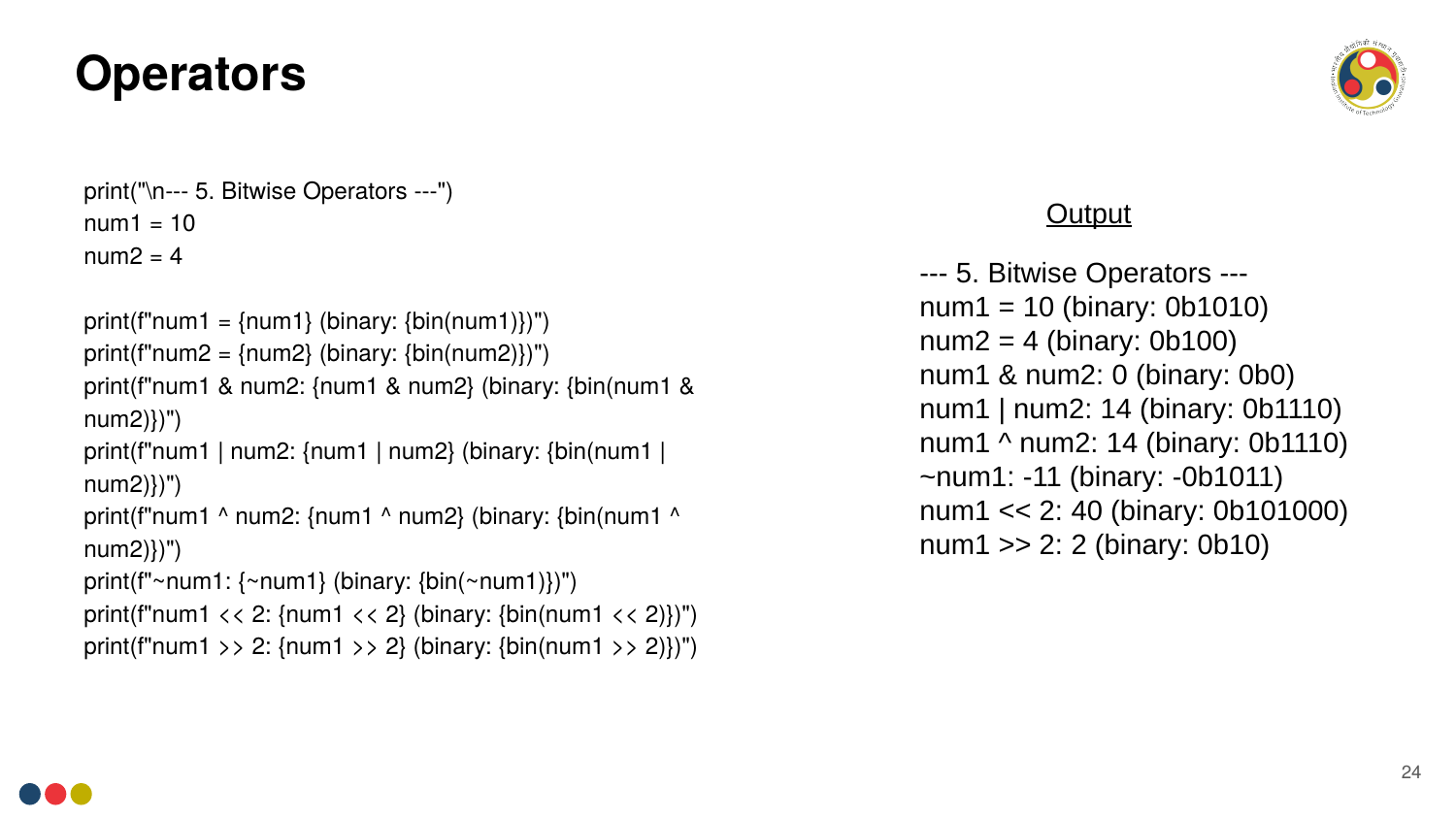

# Operators
print("\n--- 5. Bitwise Operators ---")
num1 = 10
num2 = 4
print(f"num1 = {num1} (binary: {bin(num1)})")
print(f"num2 = {num2} (binary: {bin(num2)})")
print(f"num1 & num2: {num1 & num2} (binary: {bin(num1 & num2)})")
print(f"num1 | num2: {num1 | num2} (binary: {bin(num1 | num2)})")
print(f"num1 ^ num2: {num1 ^ num2} (binary: {bin(num1 ^ num2)})")
print(f"~num1: {~num1} (binary: {bin(~num1)})")
print(f"num1 << 2: {num1 << 2} (binary: {bin(num1 << 2)})")
print(f"num1 >> 2: {num1 >> 2} (binary: {bin(num1 >> 2)})")
Output
--- 5. Bitwise Operators ---
num1 = 10 (binary: 0b1010)
num2 = 4 (binary: 0b100)
num1 & num2: 0 (binary: 0b0)
num1 | num2: 14 (binary: 0b1110)
num1 ^ num2: 14 (binary: 0b1110)
~num1: -11 (binary: -0b1011)
num1 << 2: 40 (binary: 0b101000)
num1 >> 2: 2 (binary: 0b10)
24